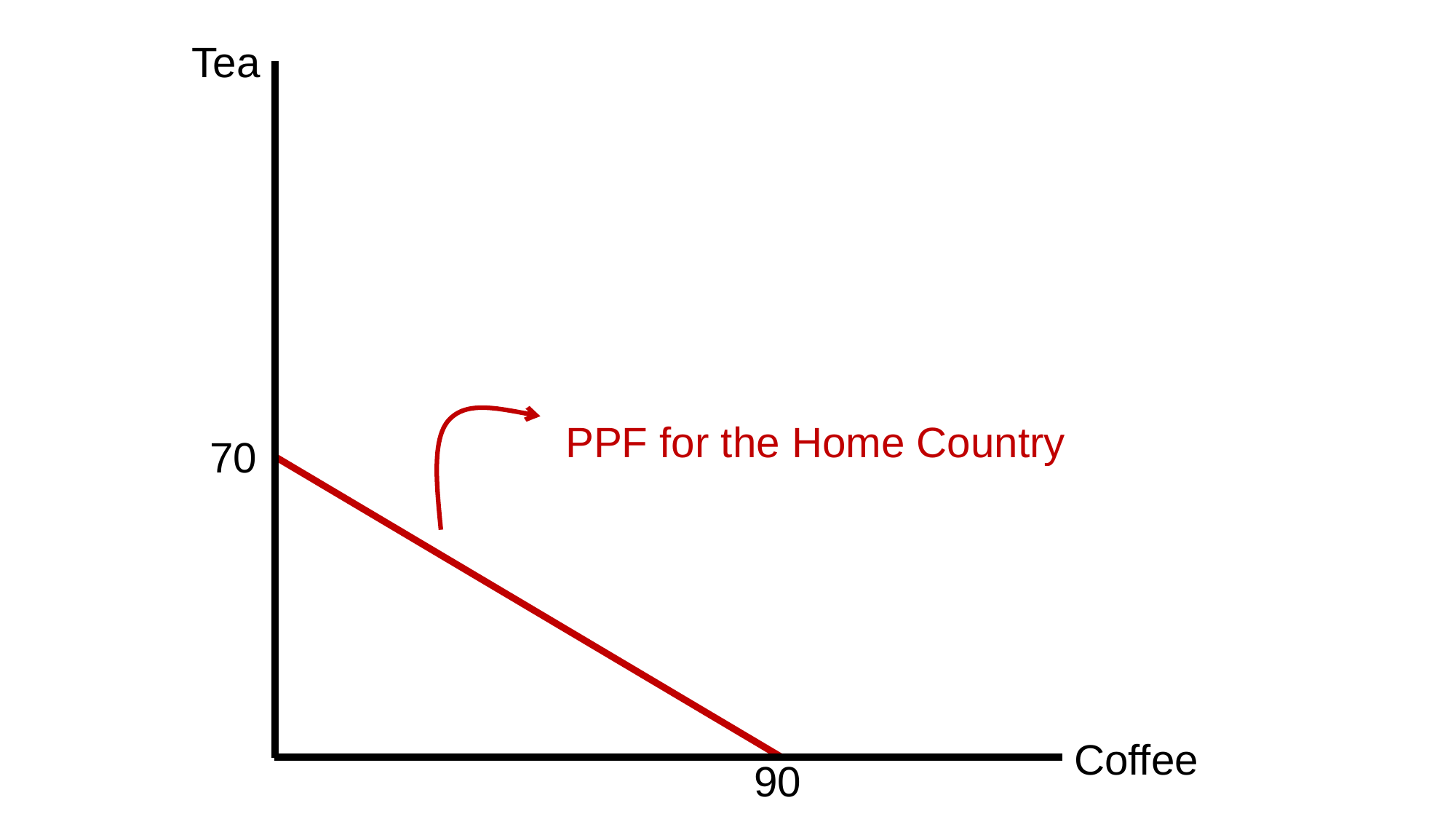

Tea

PPF for the Home Country
70
Coffee
90